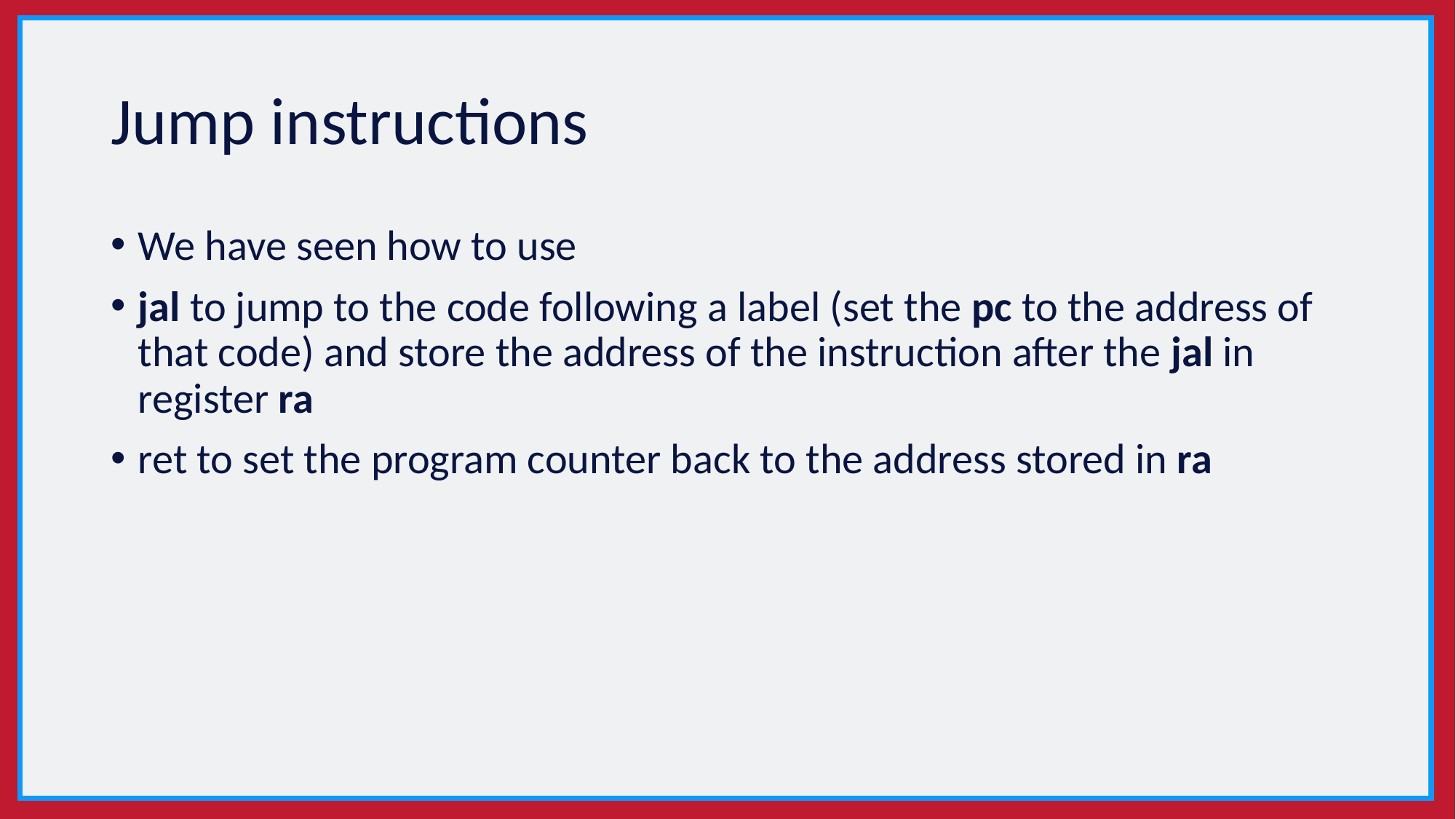

# Jump instructions
We have seen how to use
jal to jump to the code following a label (set the pc to the address of that code) and store the address of the instruction after the jal in register ra
ret to set the program counter back to the address stored in ra